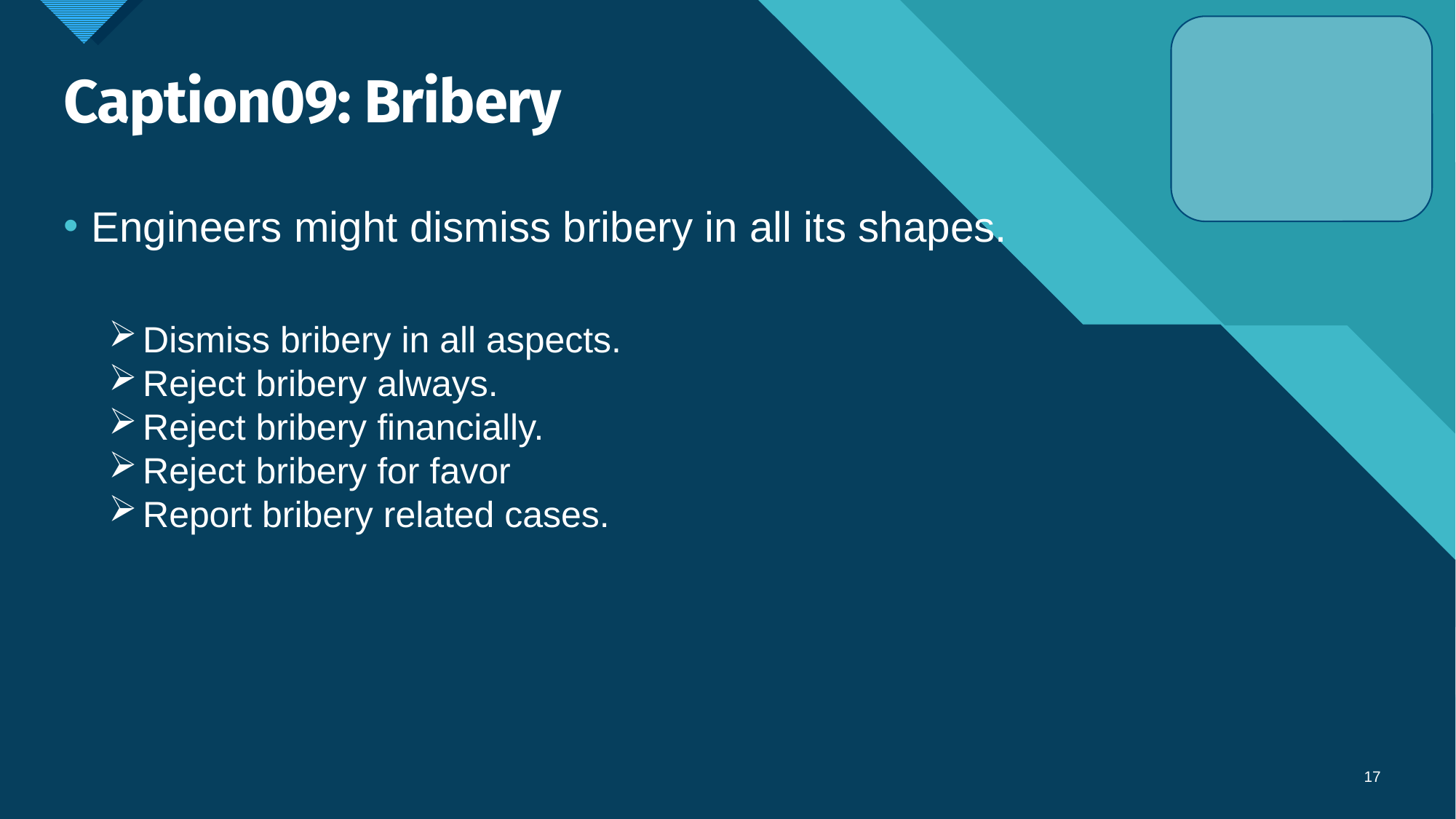

# Caption09: Bribery
Engineers might dismiss bribery in all its shapes.
Dismiss bribery in all aspects.
Reject bribery always.
Reject bribery financially.
Reject bribery for favor
Report bribery related cases.
17